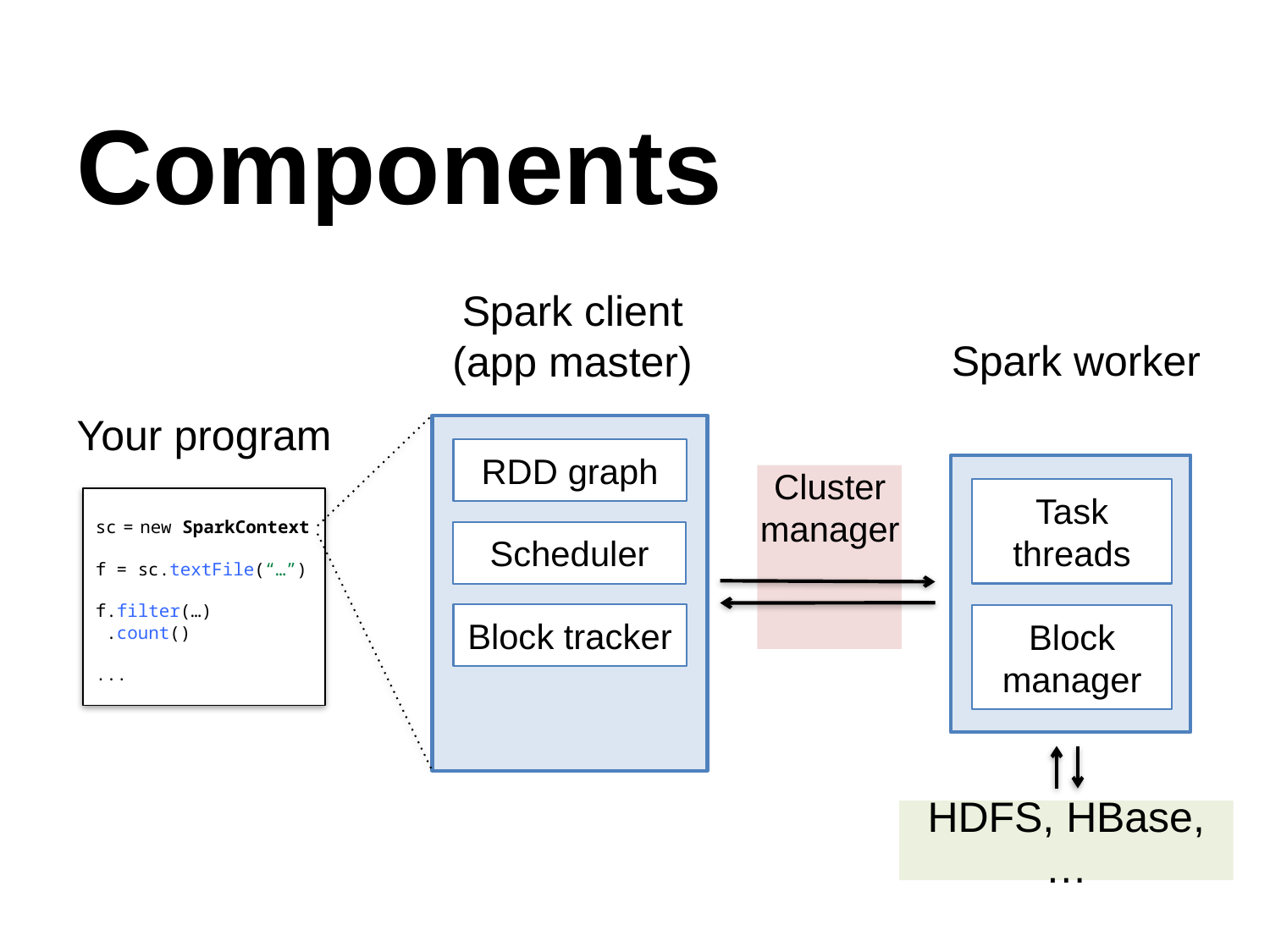

# Components
Spark client
(app master)
Spark worker
Your program

RDD graph

Cluster
manager

Task threads

sc = new SparkContext

f = sc.textFile(“…”)
f.filter(…)
 .count()
...
Scheduler
Block tracker
Block manager
HDFS, HBase, …